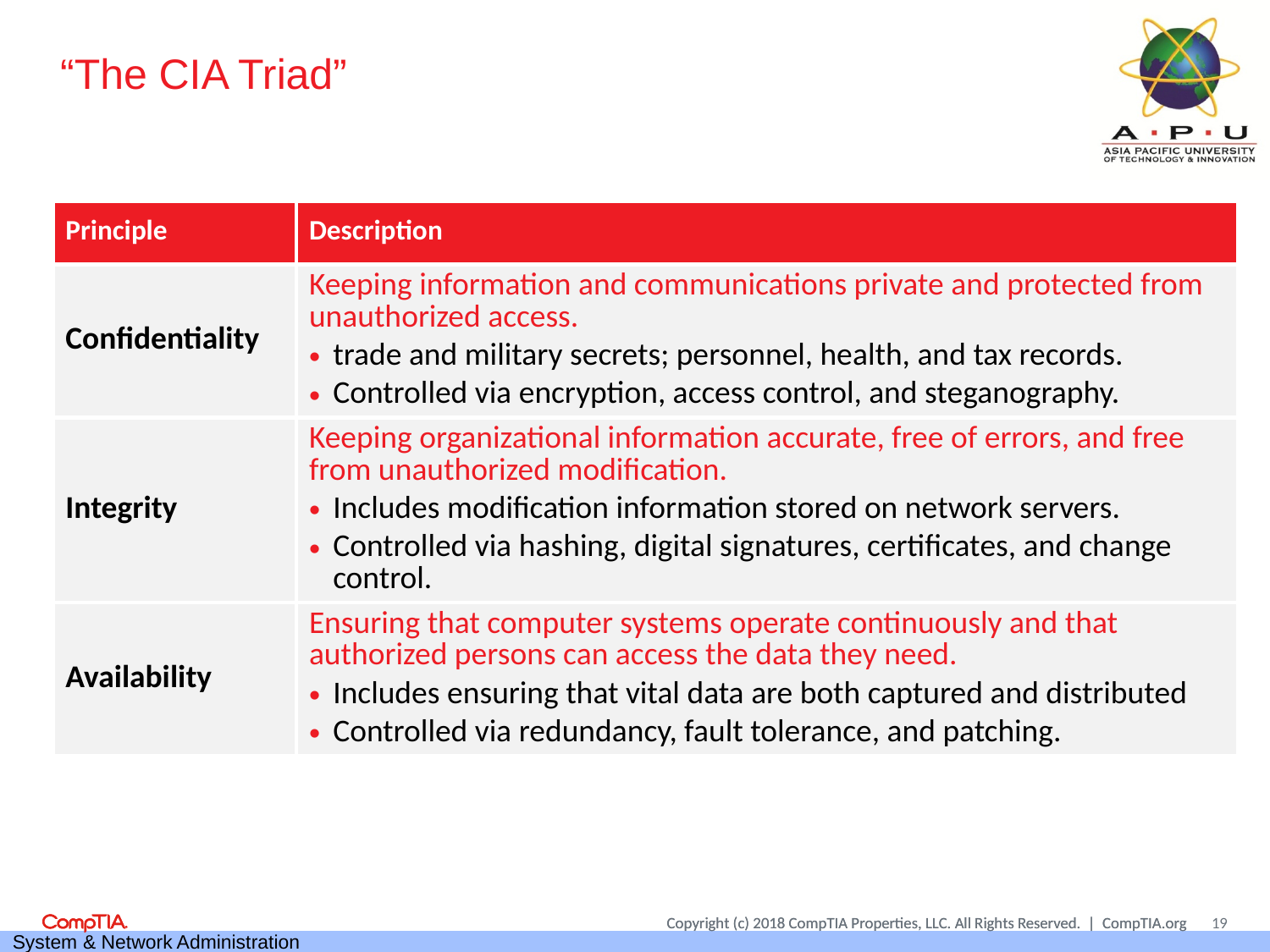

# “The CIA Triad”
| Principle | Description |
| --- | --- |
| Confidentiality | Keeping information and communications private and protected from unauthorized access. trade and military secrets; personnel, health, and tax records. Controlled via encryption, access control, and steganography. |
| Integrity | Keeping organizational information accurate, free of errors, and free from unauthorized modification. Includes modification information stored on network servers. Controlled via hashing, digital signatures, certificates, and change control. |
| Availability | Ensuring that computer systems operate continuously and that authorized persons can access the data they need. Includes ensuring that vital data are both captured and distributed Controlled via redundancy, fault tolerance, and patching. |
19